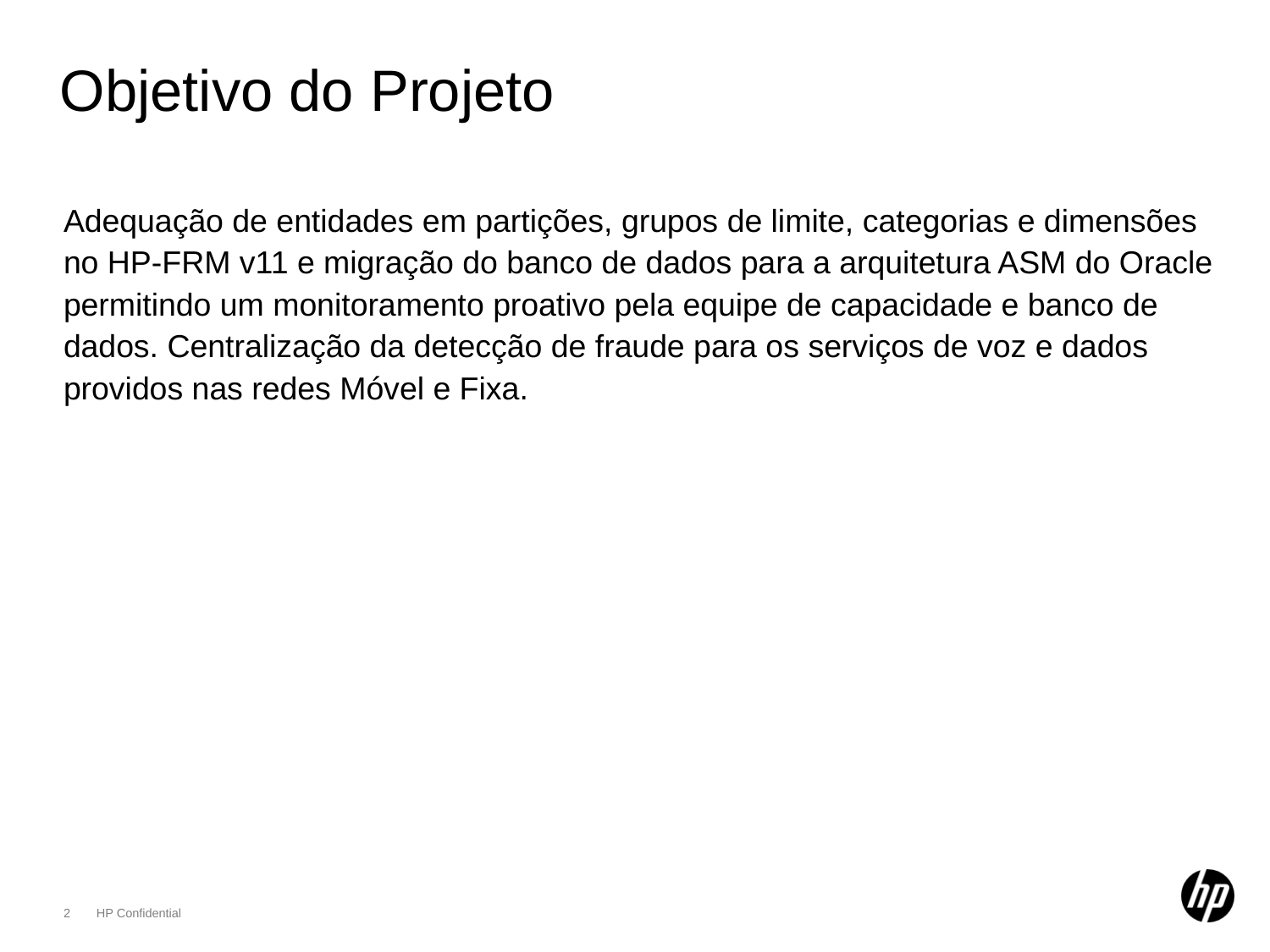

# Objetivo do Projeto
Adequação de entidades em partições, grupos de limite, categorias e dimensões no HP-FRM v11 e migração do banco de dados para a arquitetura ASM do Oracle permitindo um monitoramento proativo pela equipe de capacidade e banco de dados. Centralização da detecção de fraude para os serviços de voz e dados providos nas redes Móvel e Fixa.
2
HP Confidential